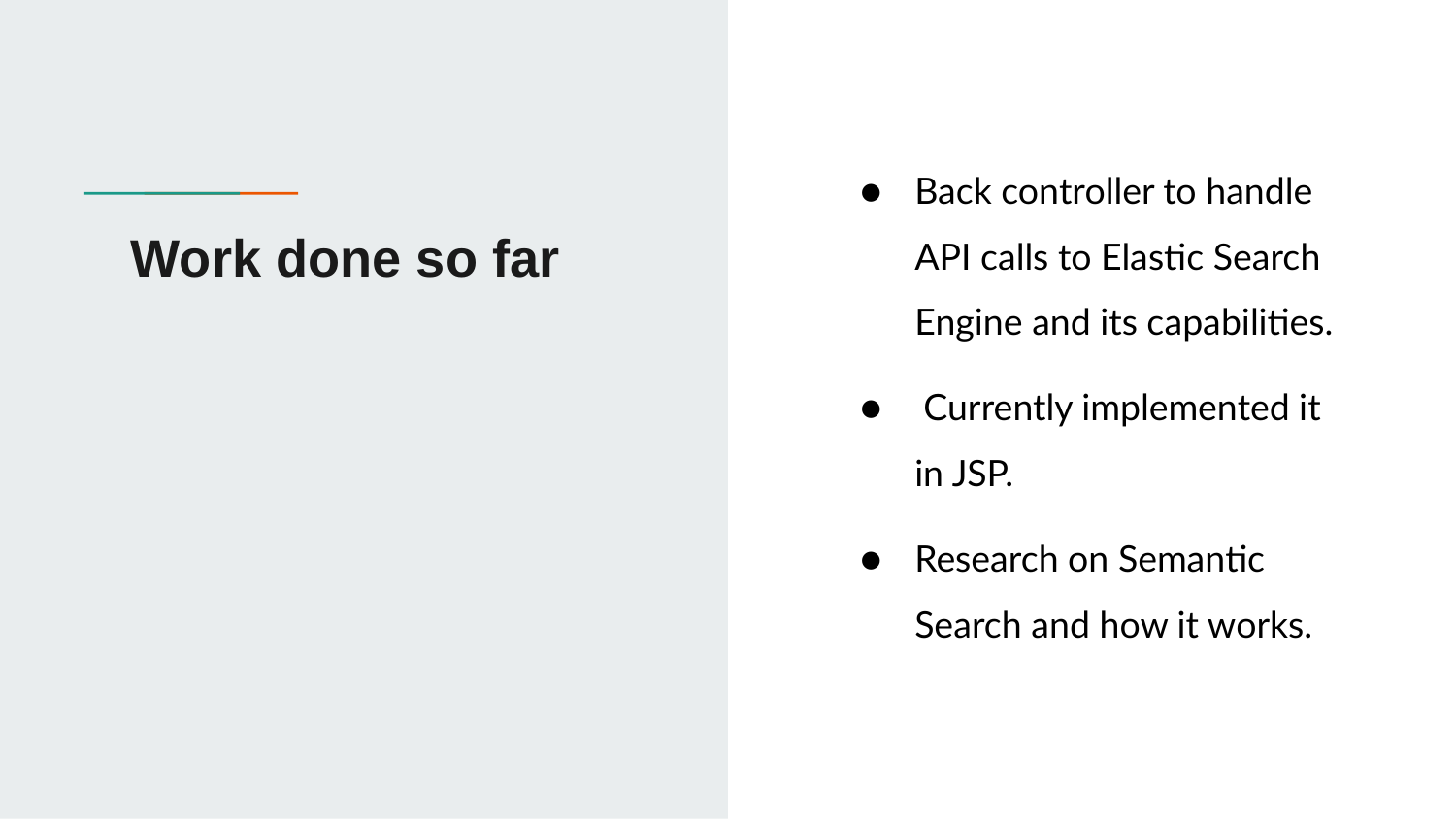

Back controller to handle API calls to Elastic Search Engine and its capabilities.
 Currently implemented it in JSP.
Research on Semantic Search and how it works.

# Work done so far